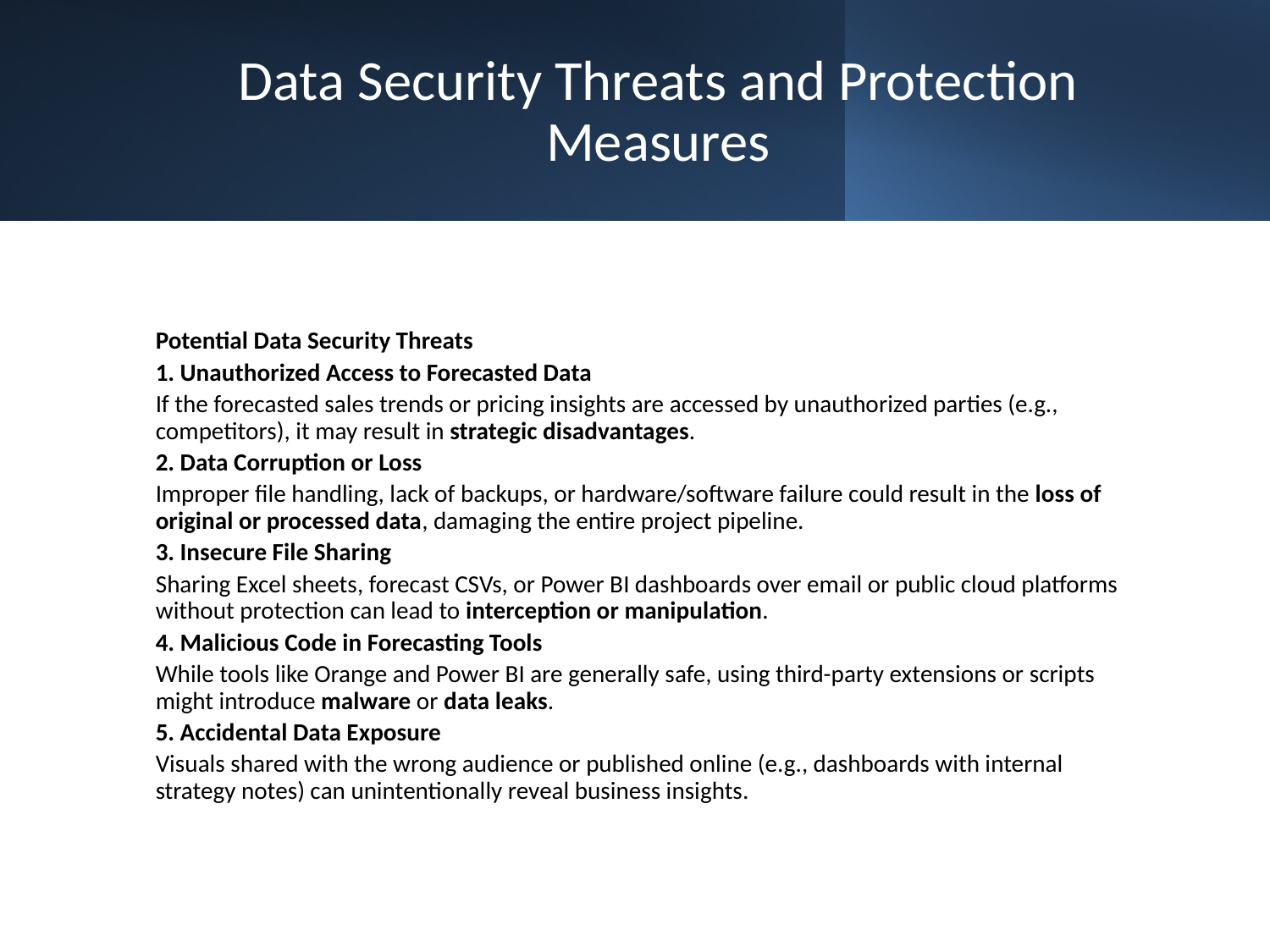

# Data Security Threats and Protection Measures
Potential Data Security Threats
1. Unauthorized Access to Forecasted Data
If the forecasted sales trends or pricing insights are accessed by unauthorized parties (e.g., competitors), it may result in strategic disadvantages.
2. Data Corruption or Loss
Improper file handling, lack of backups, or hardware/software failure could result in the loss of original or processed data, damaging the entire project pipeline.
3. Insecure File Sharing
Sharing Excel sheets, forecast CSVs, or Power BI dashboards over email or public cloud platforms without protection can lead to interception or manipulation.
4. Malicious Code in Forecasting Tools
While tools like Orange and Power BI are generally safe, using third-party extensions or scripts might introduce malware or data leaks.
5. Accidental Data Exposure
Visuals shared with the wrong audience or published online (e.g., dashboards with internal strategy notes) can unintentionally reveal business insights.